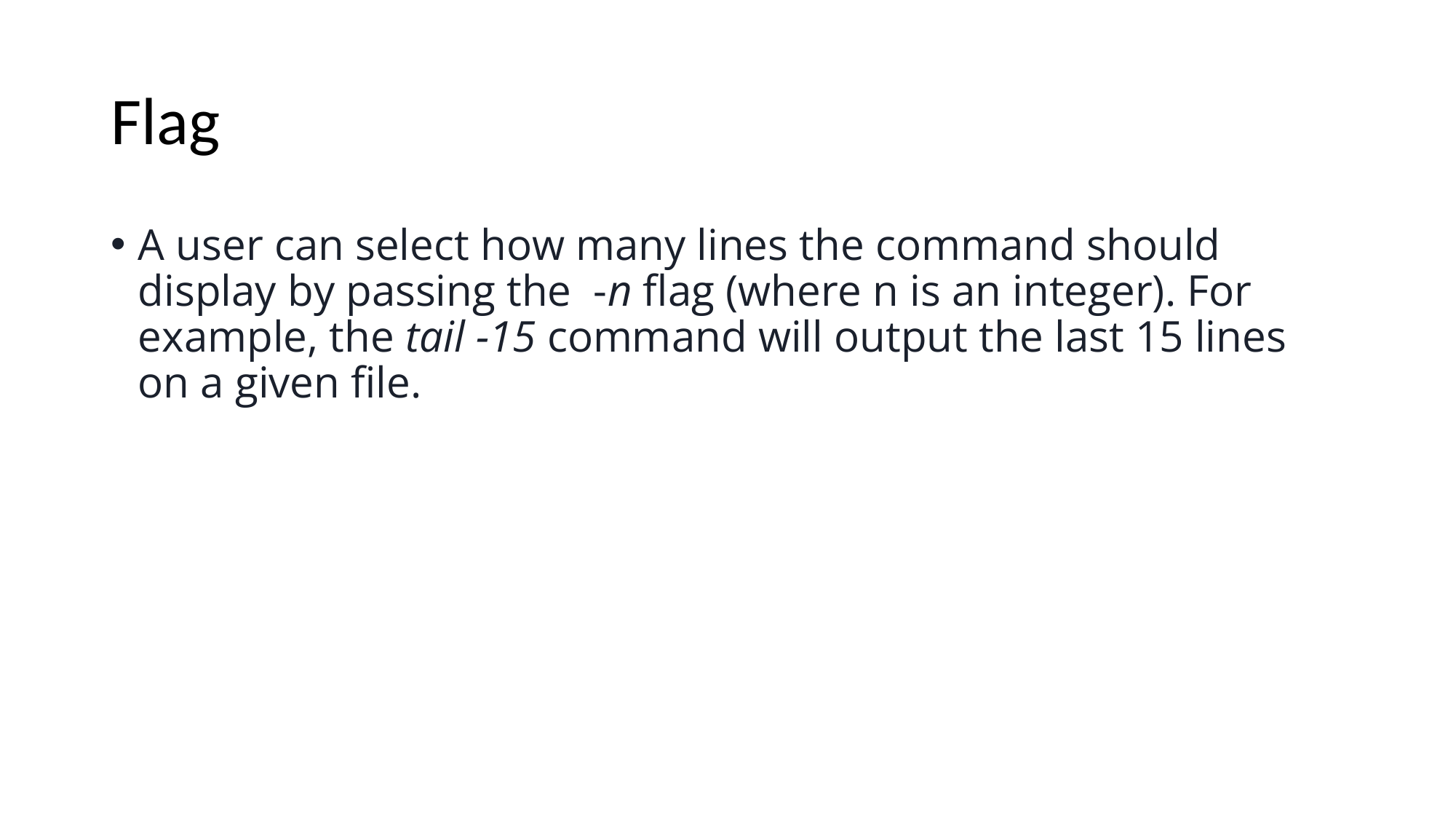

# Flag
A user can select how many lines the command should display by passing the  -n flag (where n is an integer). For example, the tail -15 command will output the last 15 lines on a given file.